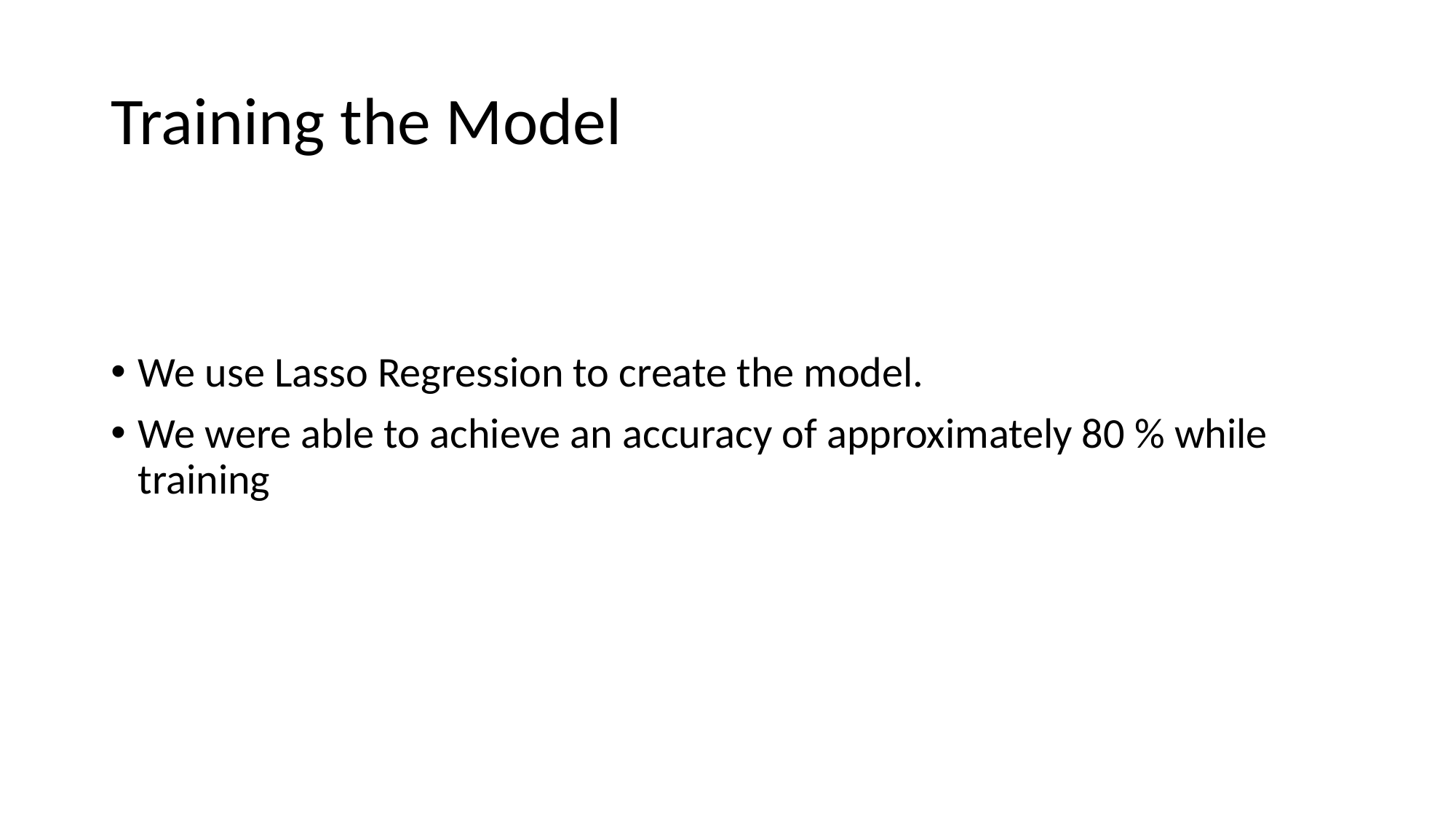

# Training the Model

We use Lasso Regression to create the model.
We were able to achieve an accuracy of approximately 80 % while training